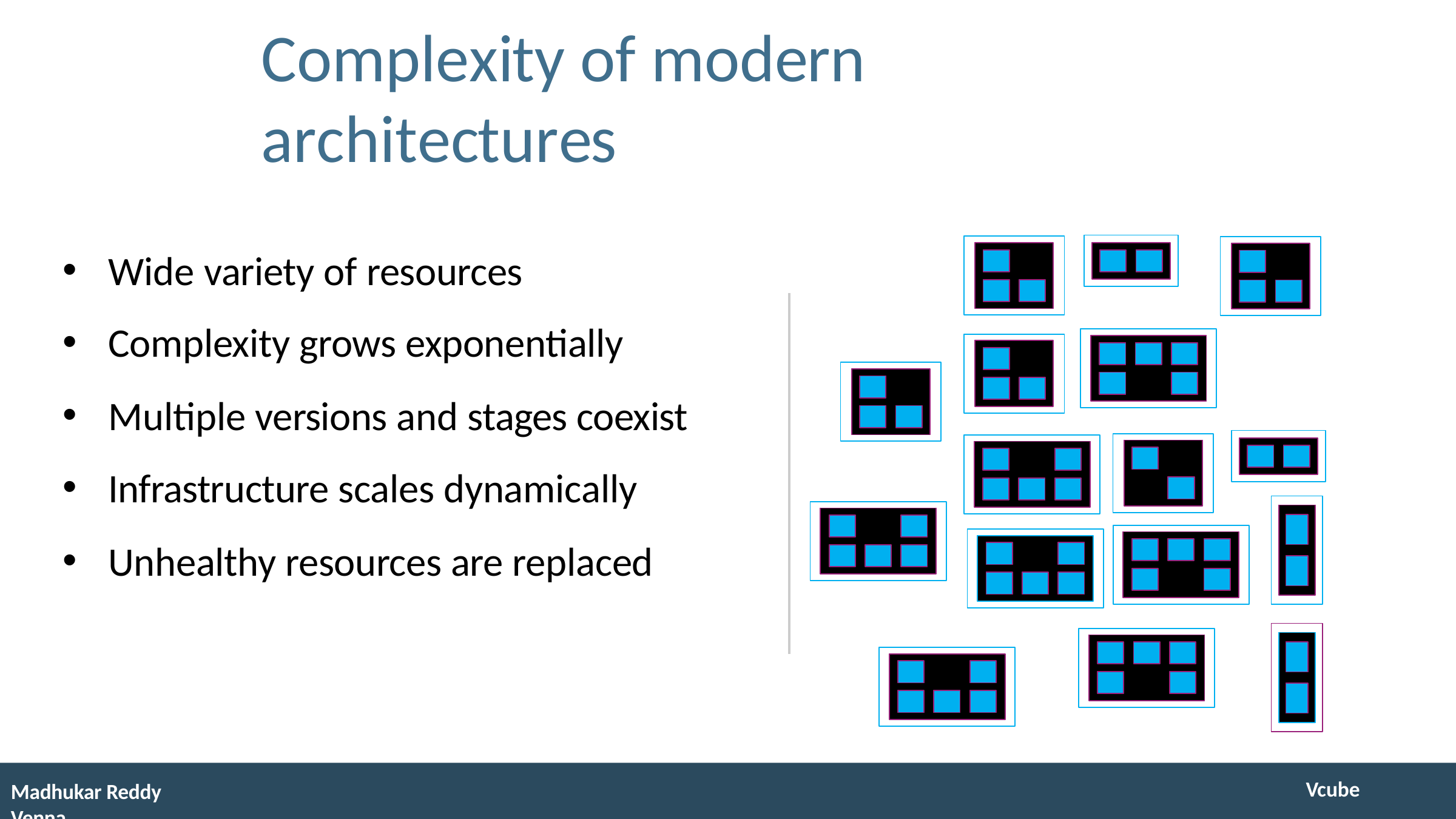

# Complexity of modern architectures
Wide variety of resources
Complexity grows exponentially
Multiple versions and stages coexist
Infrastructure scales dynamically
Unhealthy resources are replaced

Vcube
Madhukar Reddy Venna